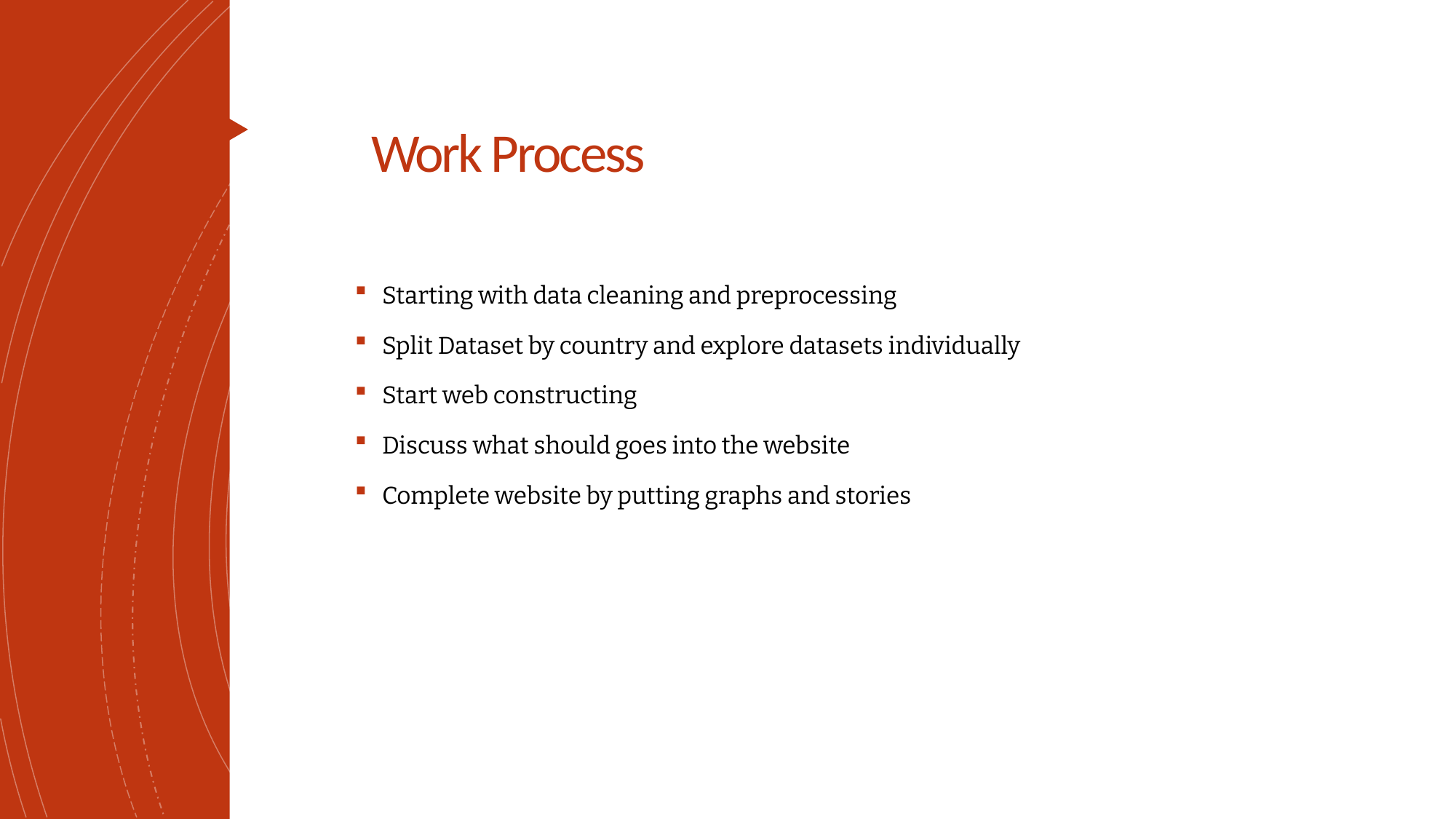

1.
# Work Process

Starting with data cleaning and preprocessing
Split Dataset by country and explore datasets individually
Start web constructing
Discuss what should goes into the website
Complete website by putting graphs and stories